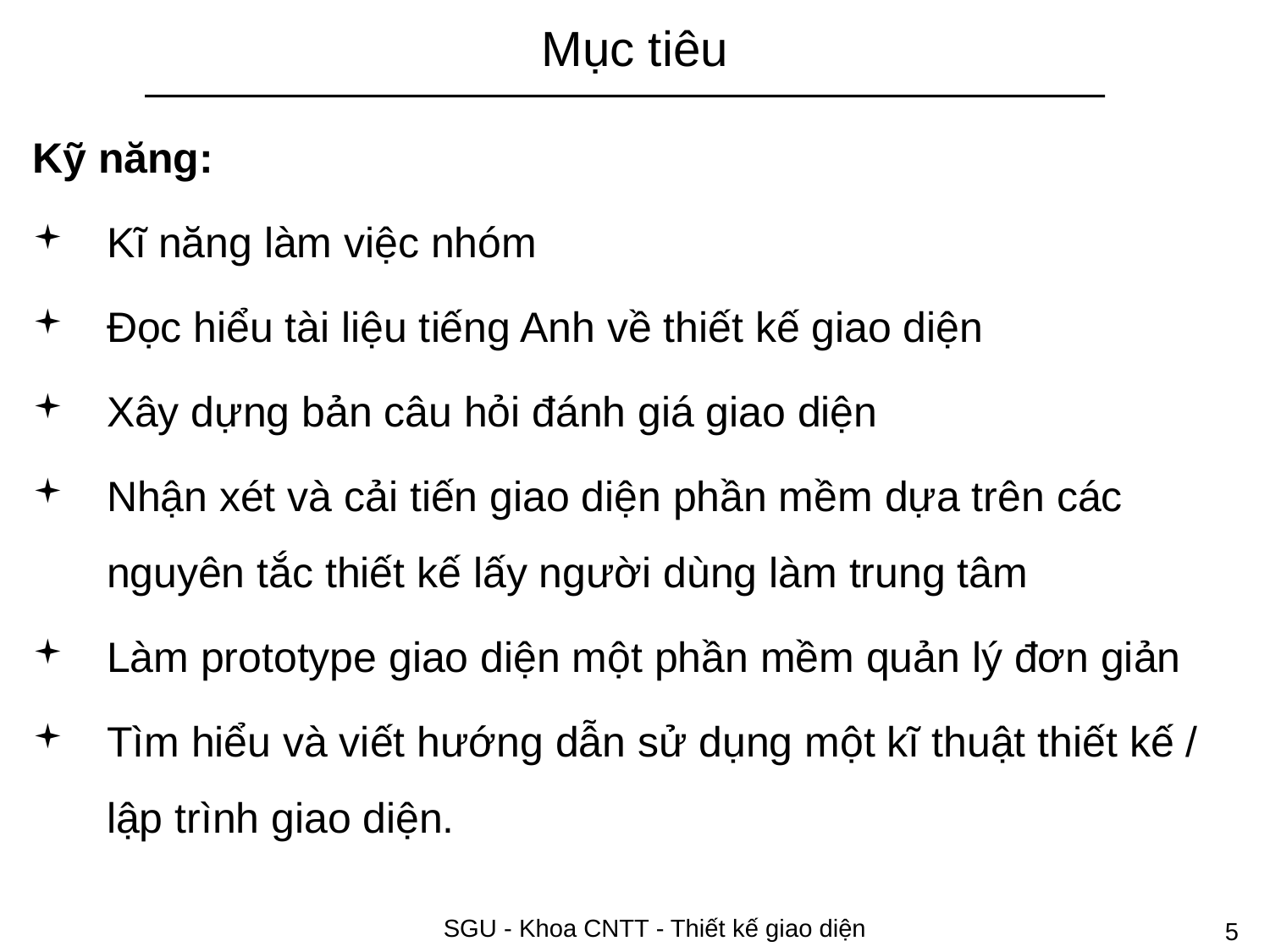

# Mục tiêu
Kỹ năng:
Kĩ năng làm việc nhóm
Đọc hiểu tài liệu tiếng Anh về thiết kế giao diện
Xây dựng bản câu hỏi đánh giá giao diện
Nhận xét và cải tiến giao diện phần mềm dựa trên các nguyên tắc thiết kế lấy người dùng làm trung tâm
Làm prototype giao diện một phần mềm quản lý đơn giản
Tìm hiểu và viết hướng dẫn sử dụng một kĩ thuật thiết kế / lập trình giao diện.
SGU - Khoa CNTT - Thiết kế giao diện
5